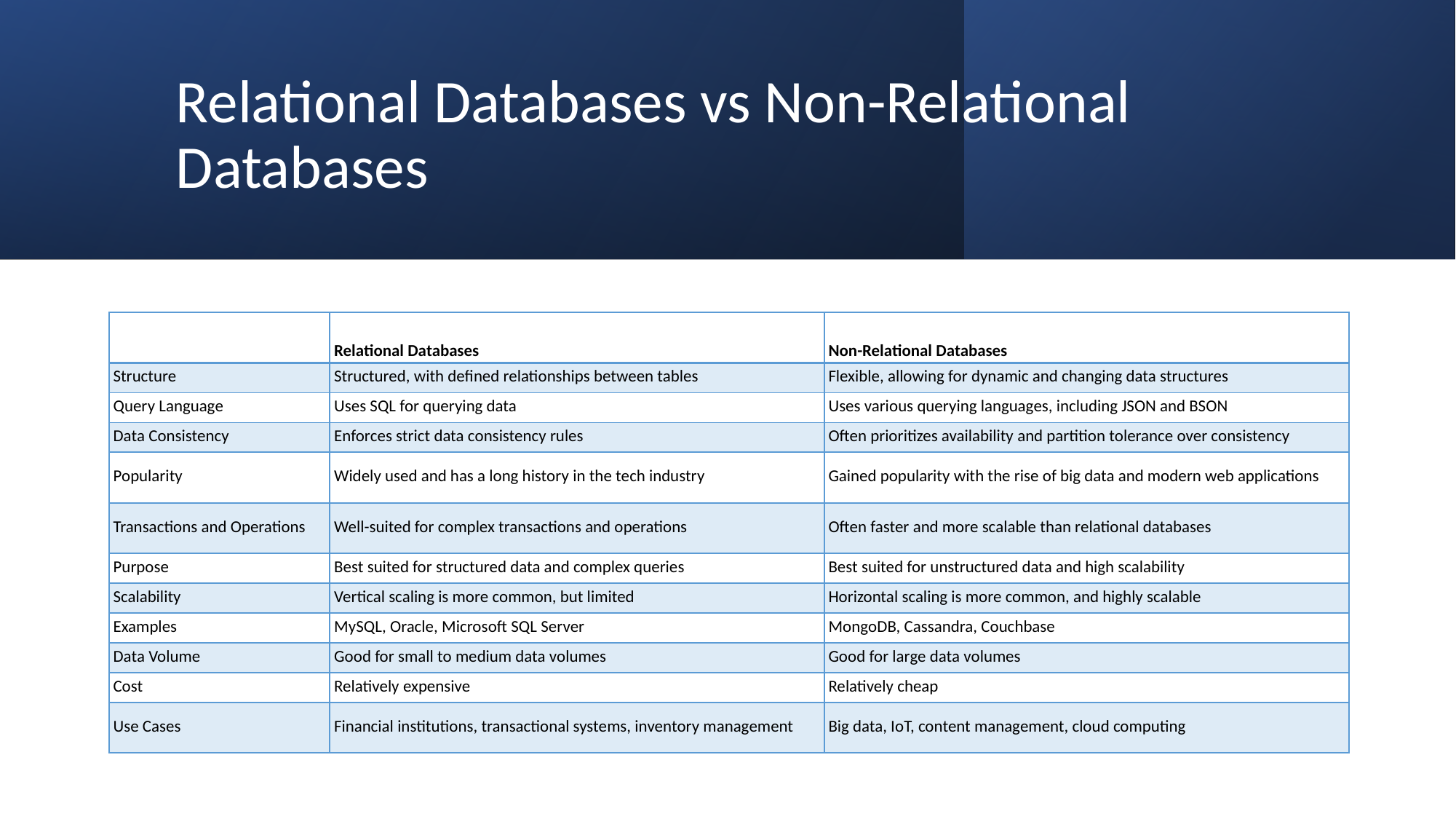

# Relational Databases vs Non-Relational Databases
|  | Relational Databases | Non-Relational Databases |
| --- | --- | --- |
| Structure | Structured, with defined relationships between tables | Flexible, allowing for dynamic and changing data structures |
| Query Language | Uses SQL for querying data | Uses various querying languages, including JSON and BSON |
| Data Consistency | Enforces strict data consistency rules | Often prioritizes availability and partition tolerance over consistency |
| Popularity | Widely used and has a long history in the tech industry | Gained popularity with the rise of big data and modern web applications |
| Transactions and Operations | Well-suited for complex transactions and operations | Often faster and more scalable than relational databases |
| Purpose | Best suited for structured data and complex queries | Best suited for unstructured data and high scalability |
| Scalability | Vertical scaling is more common, but limited | Horizontal scaling is more common, and highly scalable |
| Examples | MySQL, Oracle, Microsoft SQL Server | MongoDB, Cassandra, Couchbase |
| Data Volume | Good for small to medium data volumes | Good for large data volumes |
| Cost | Relatively expensive | Relatively cheap |
| Use Cases | Financial institutions, transactional systems, inventory management | Big data, IoT, content management, cloud computing |
4